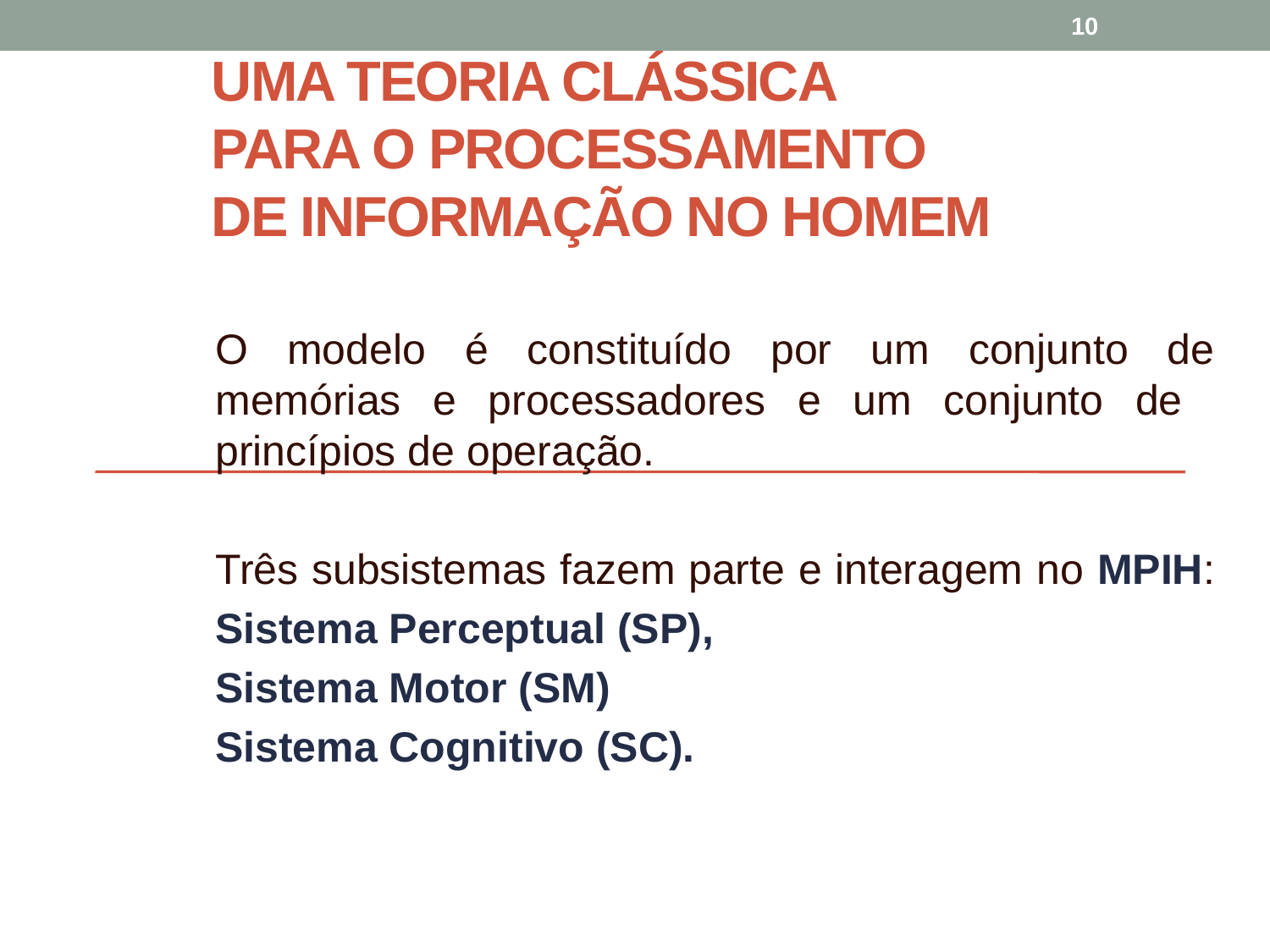

10
# UMA TEORIA CLÁSSICA PARA O PROCESSAMENTO DE INFORMAÇÃO NO HOMEM

O modelo é constituído por um conjunto de memórias e processadores e um conjunto de  princípios de operação.

Três subsistemas fazem parte e interagem no MPIH:
Sistema Perceptual (SP),
Sistema Motor (SM)
Sistema Cognitivo (SC).